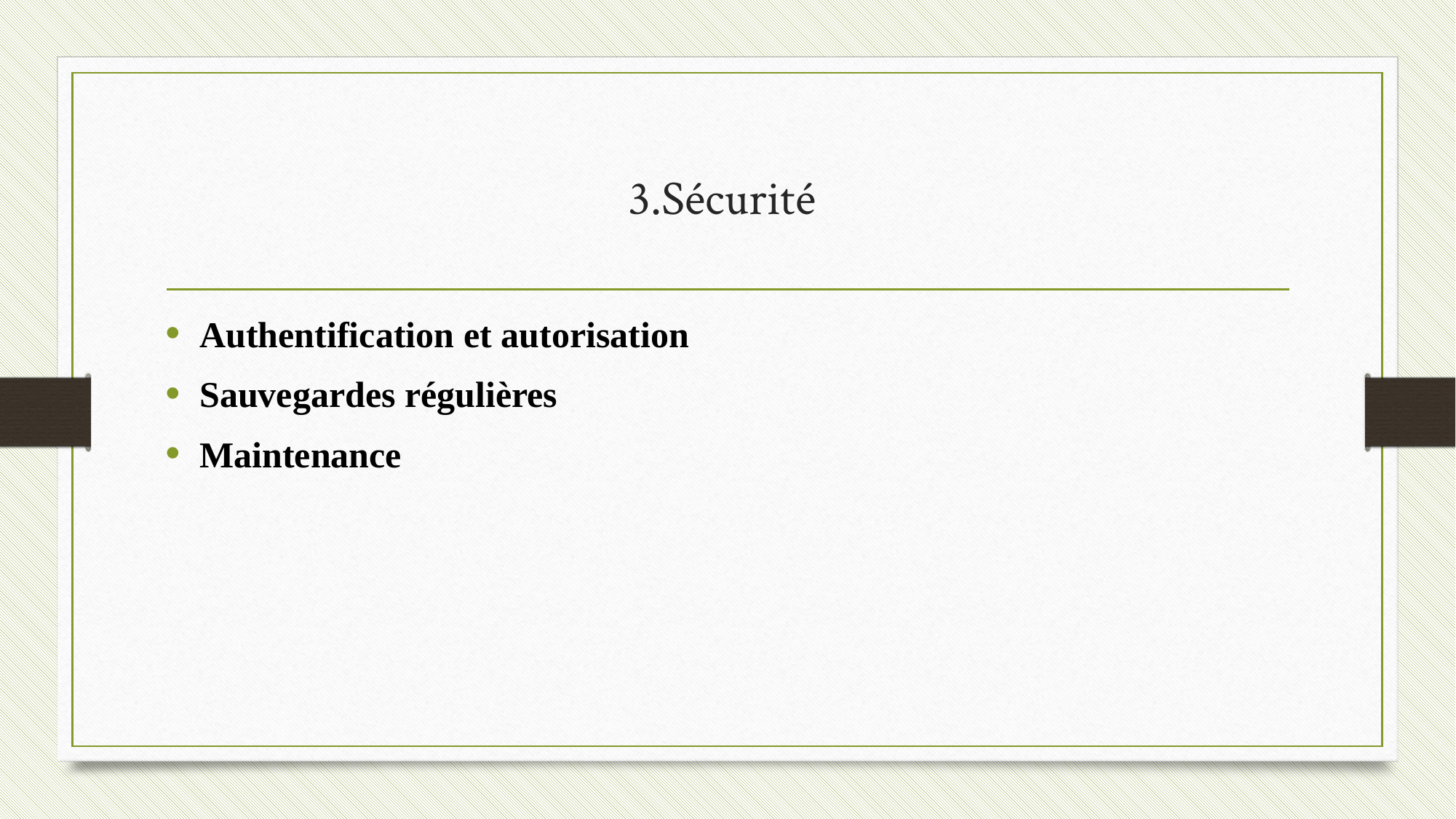

# 3.Sécurité
Authentification et autorisation
Sauvegardes régulières
Maintenance